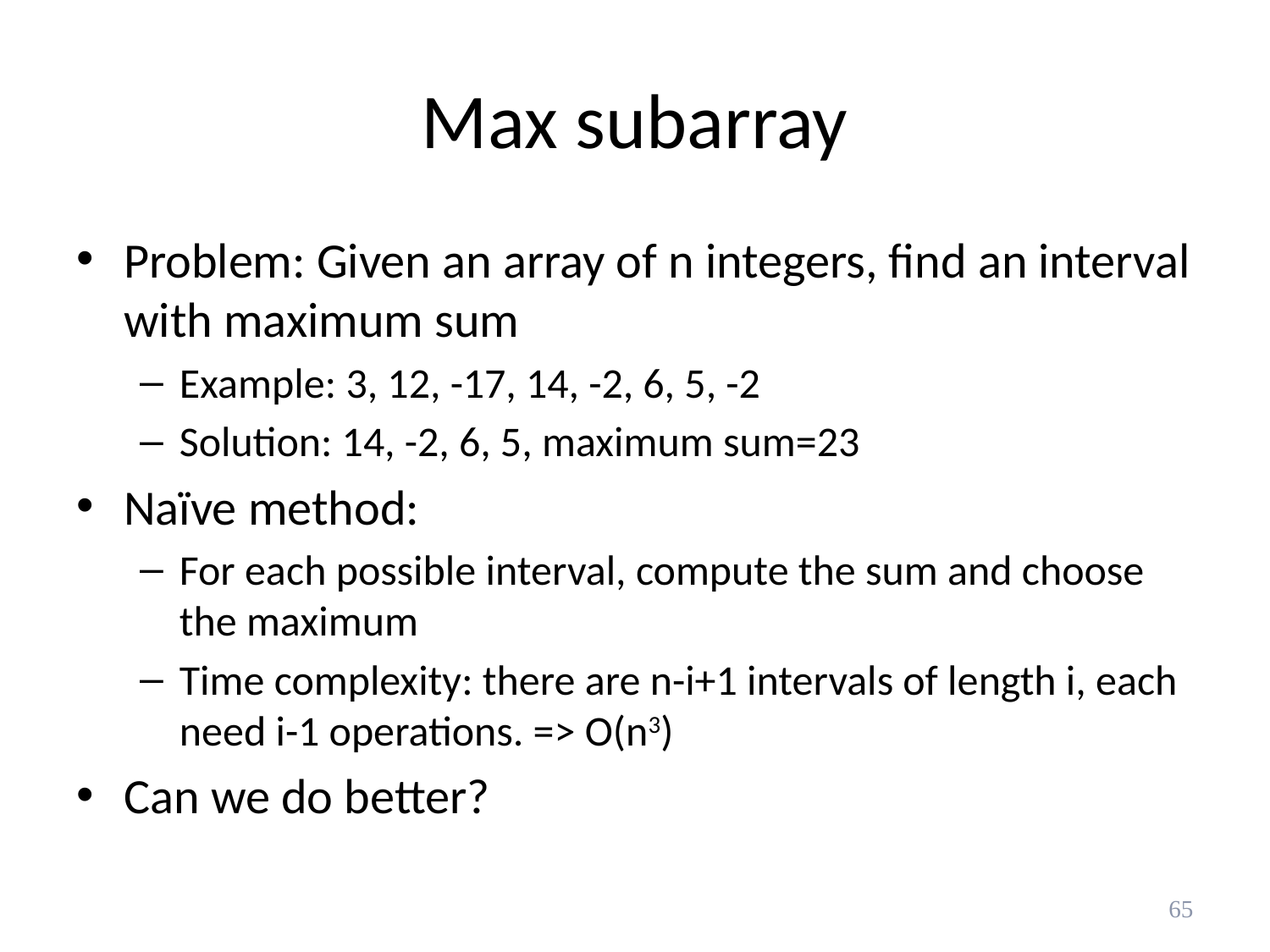

# Max subarray
Problem: Given an array of n integers, find an interval with maximum sum
Example: 3, 12, -17, 14, -2, 6, 5, -2
Solution: 14, -2, 6, 5, maximum sum=23
Naïve method:
For each possible interval, compute the sum and choose the maximum
Time complexity: there are n-i+1 intervals of length i, each need i-1 operations. => O(n3)
Can we do better?
65